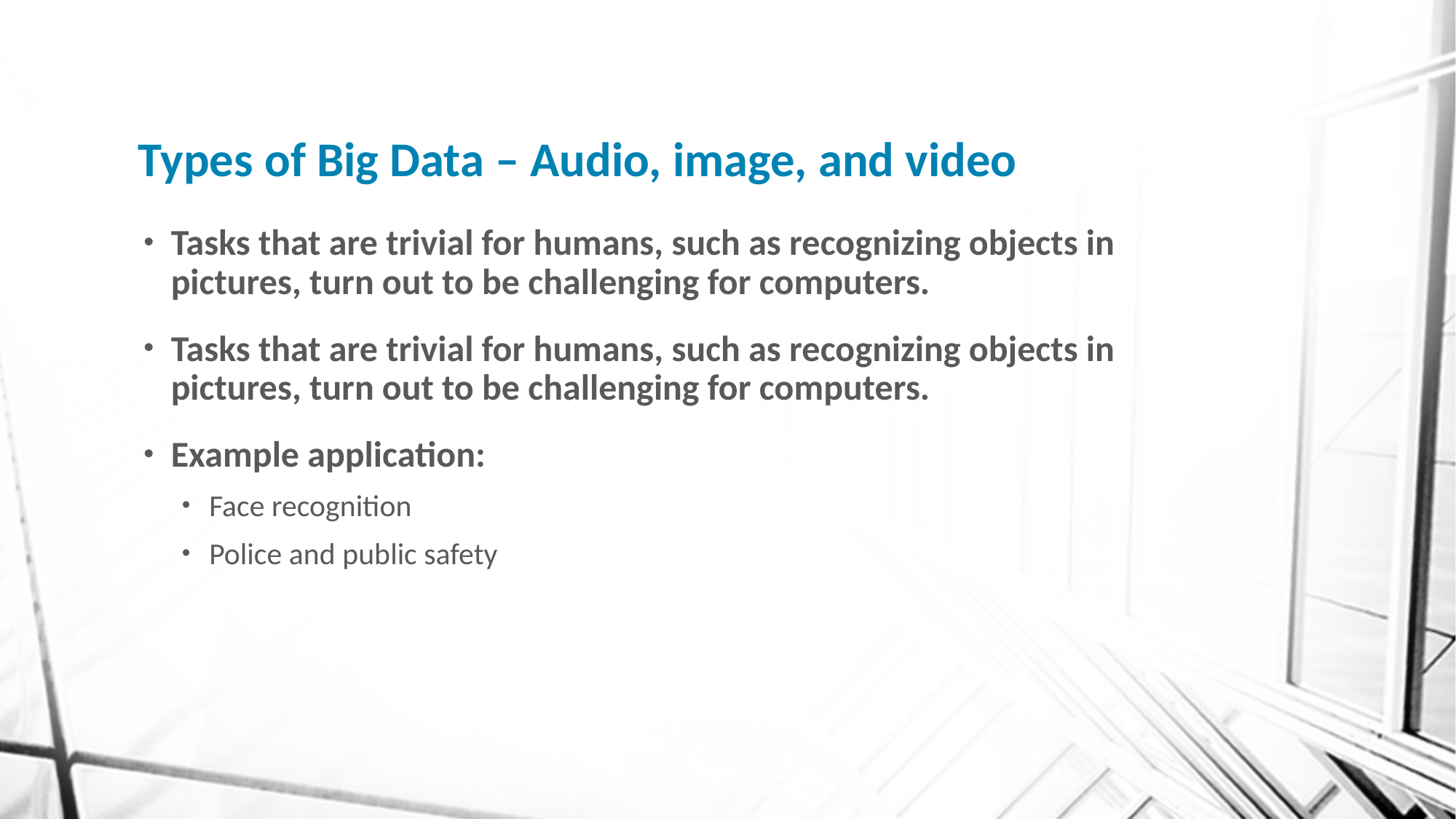

# Types of Big Data – Audio, image, and video
Tasks that are trivial for humans, such as recognizing objects in pictures, turn out to be challenging for computers.
Tasks that are trivial for humans, such as recognizing objects in pictures, turn out to be challenging for computers.
Example application:
Face recognition
Police and public safety